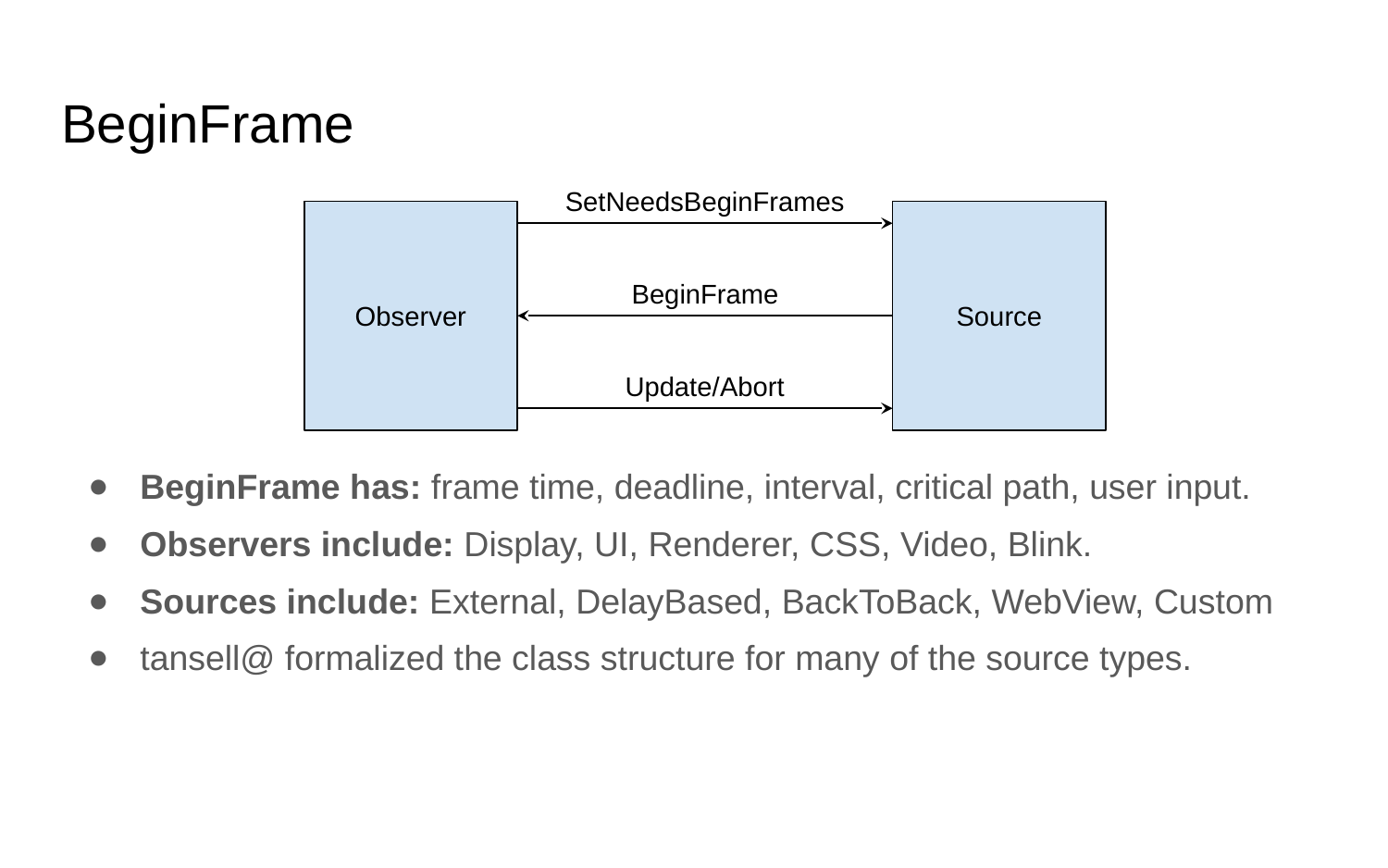

# BeginFrame
SetNeedsBeginFrames
Observer
Source
BeginFrame
Update/Abort
BeginFrame has: frame time, deadline, interval, critical path, user input.
Observers include: Display, UI, Renderer, CSS, Video, Blink.
Sources include: External, DelayBased, BackToBack, WebView, Custom
tansell@ formalized the class structure for many of the source types.